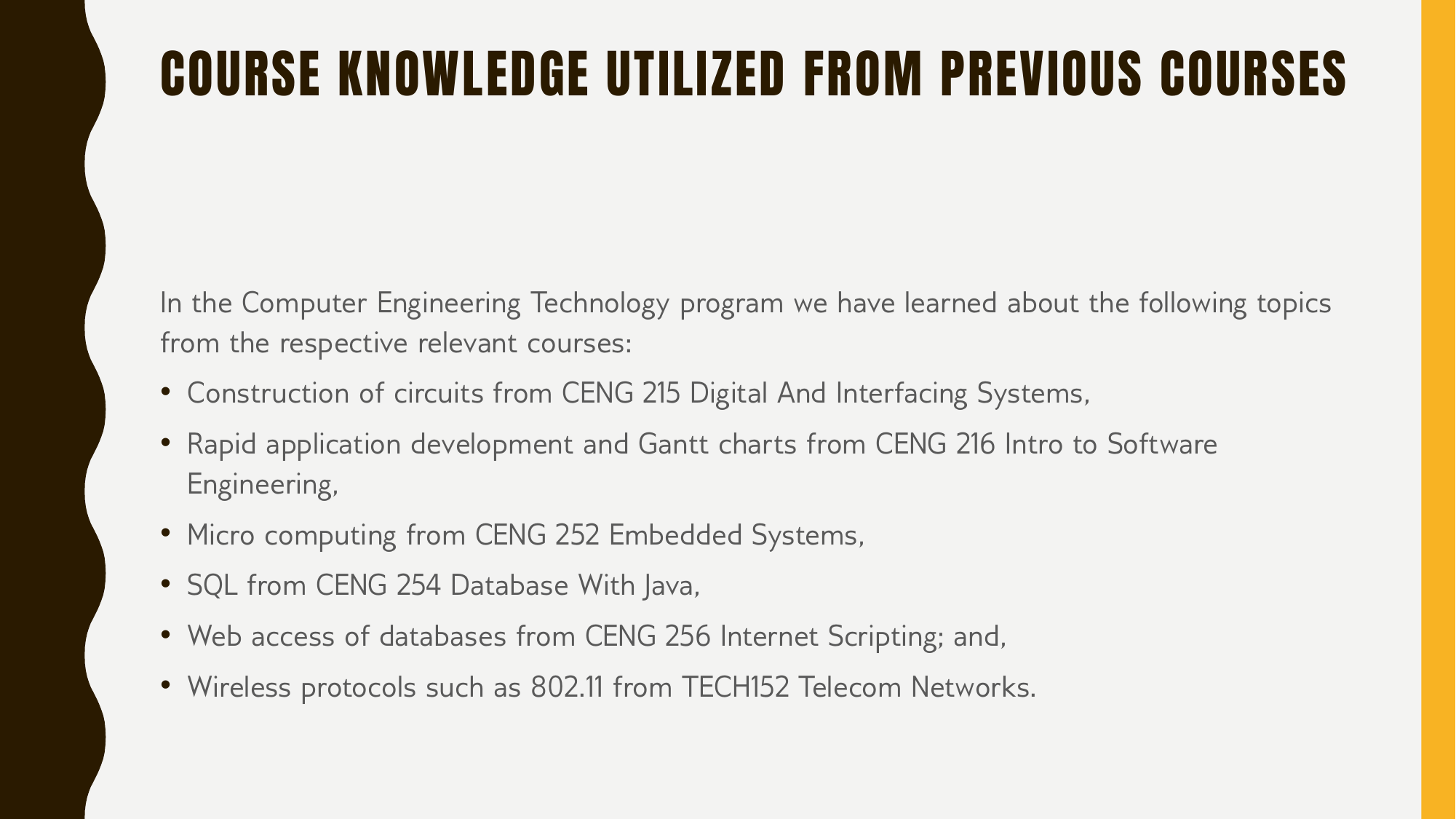

# Course knowledge utilized from previous courses
In the Computer Engineering Technology program we have learned about the following topics from the respective relevant courses:
Construction of circuits from CENG 215 Digital And Interfacing Systems,
Rapid application development and Gantt charts from CENG 216 Intro to Software Engineering,
Micro computing from CENG 252 Embedded Systems,
SQL from CENG 254 Database With Java,
Web access of databases from CENG 256 Internet Scripting; and,
Wireless protocols such as 802.11 from TECH152 Telecom Networks.